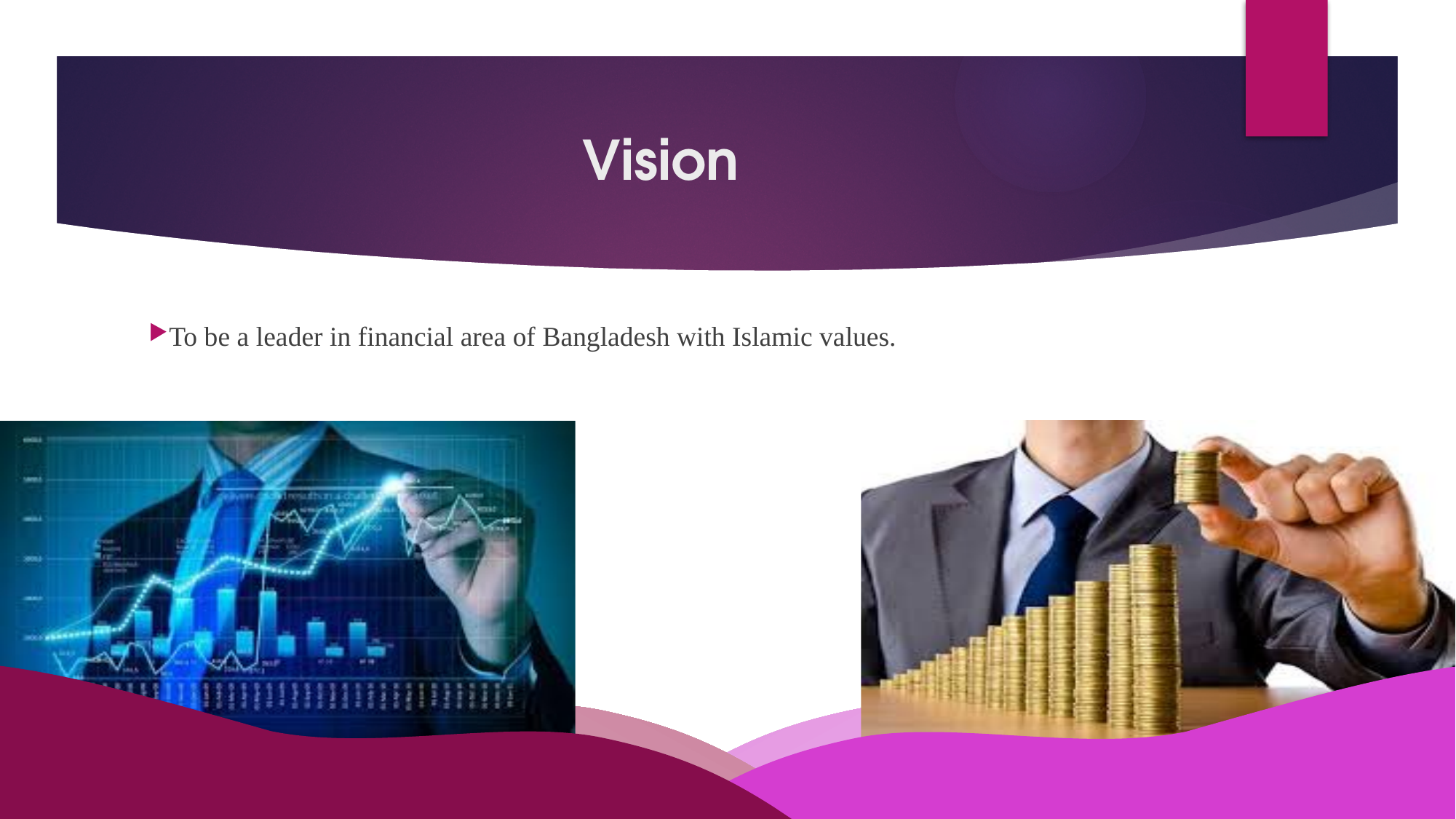

# Vision
To be a leader in financial area of Bangladesh with Islamic values.